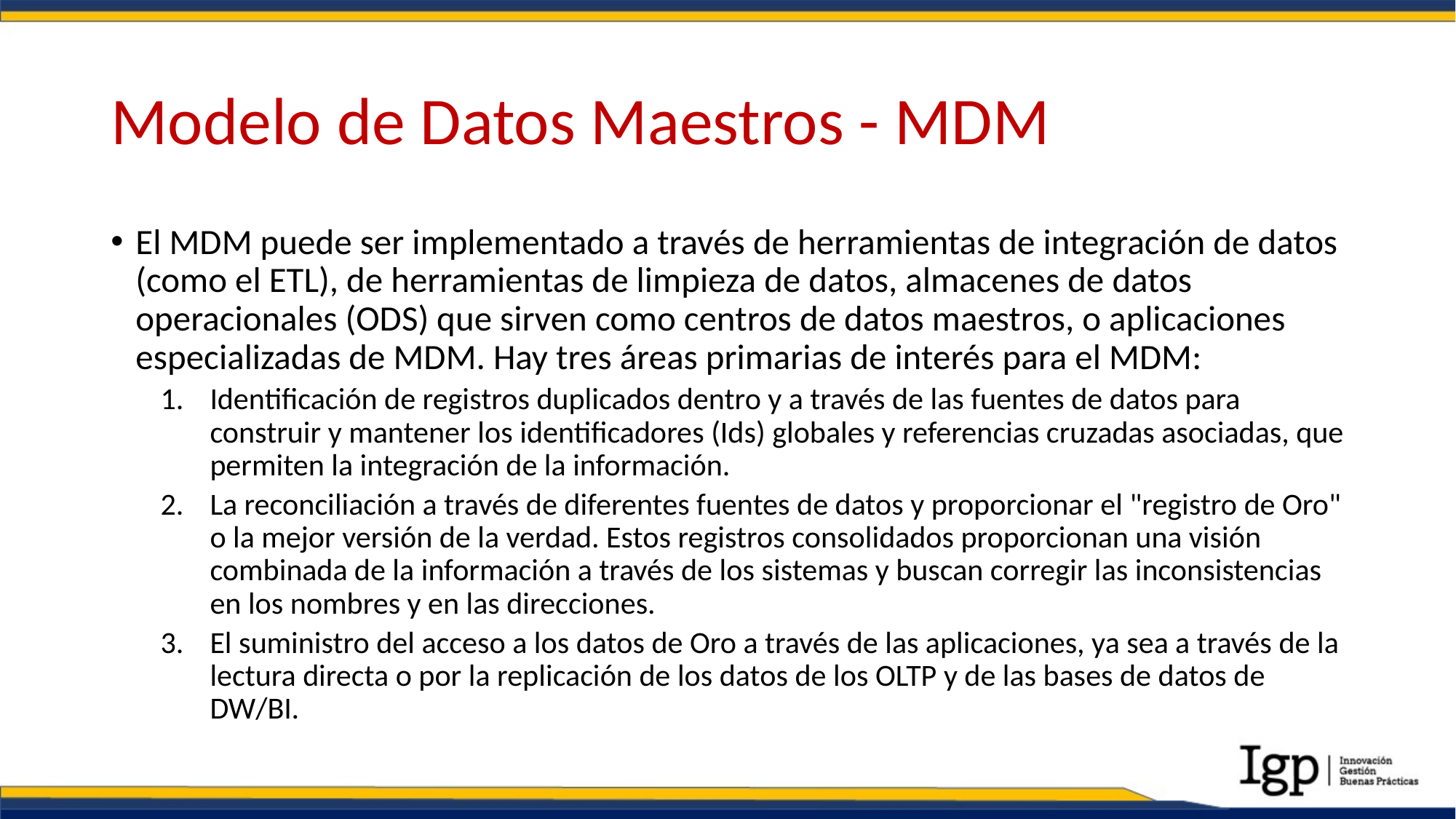

# Modelo de Datos Maestros - MDM
El MDM puede ser implementado a través de herramientas de integración de datos (como el ETL), de herramientas de limpieza de datos, almacenes de datos operacionales (ODS) que sirven como centros de datos maestros, o aplicaciones especializadas de MDM. Hay tres áreas primarias de interés para el MDM:
Identificación de registros duplicados dentro y a través de las fuentes de datos para construir y mantener los identificadores (Ids) globales y referencias cruzadas asociadas, que permiten la integración de la información.
La reconciliación a través de diferentes fuentes de datos y proporcionar el "registro de Oro" o la mejor versión de la verdad. Estos registros consolidados proporcionan una visión combinada de la información a través de los sistemas y buscan corregir las inconsistencias en los nombres y en las direcciones.
El suministro del acceso a los datos de Oro a través de las aplicaciones, ya sea a través de la lectura directa o por la replicación de los datos de los OLTP y de las bases de datos de DW/BI.